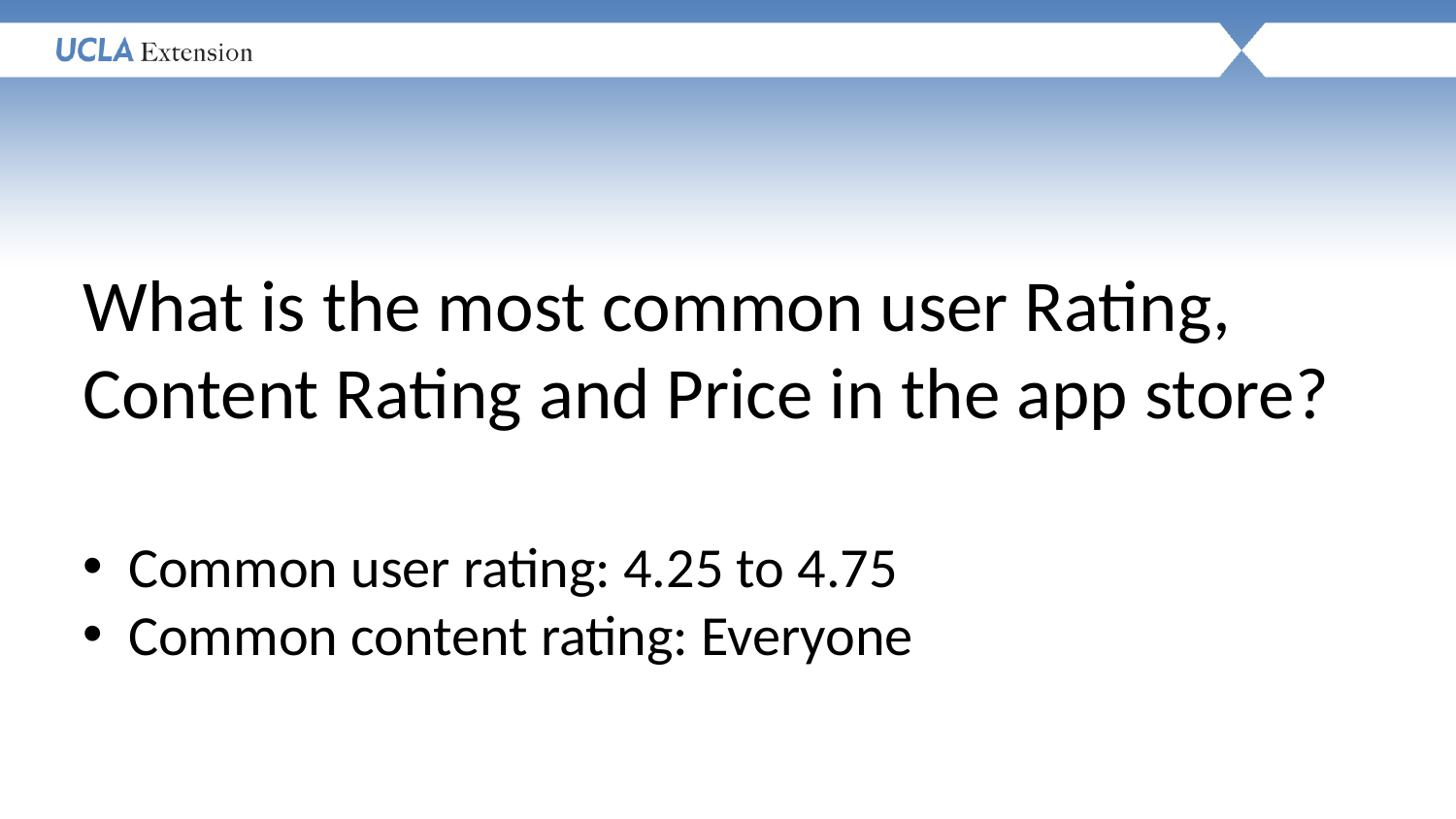

What is the most common user Rating, Content Rating and Price in the app store?

Common user rating: 4.25 to 4.75
Common content rating: Everyone